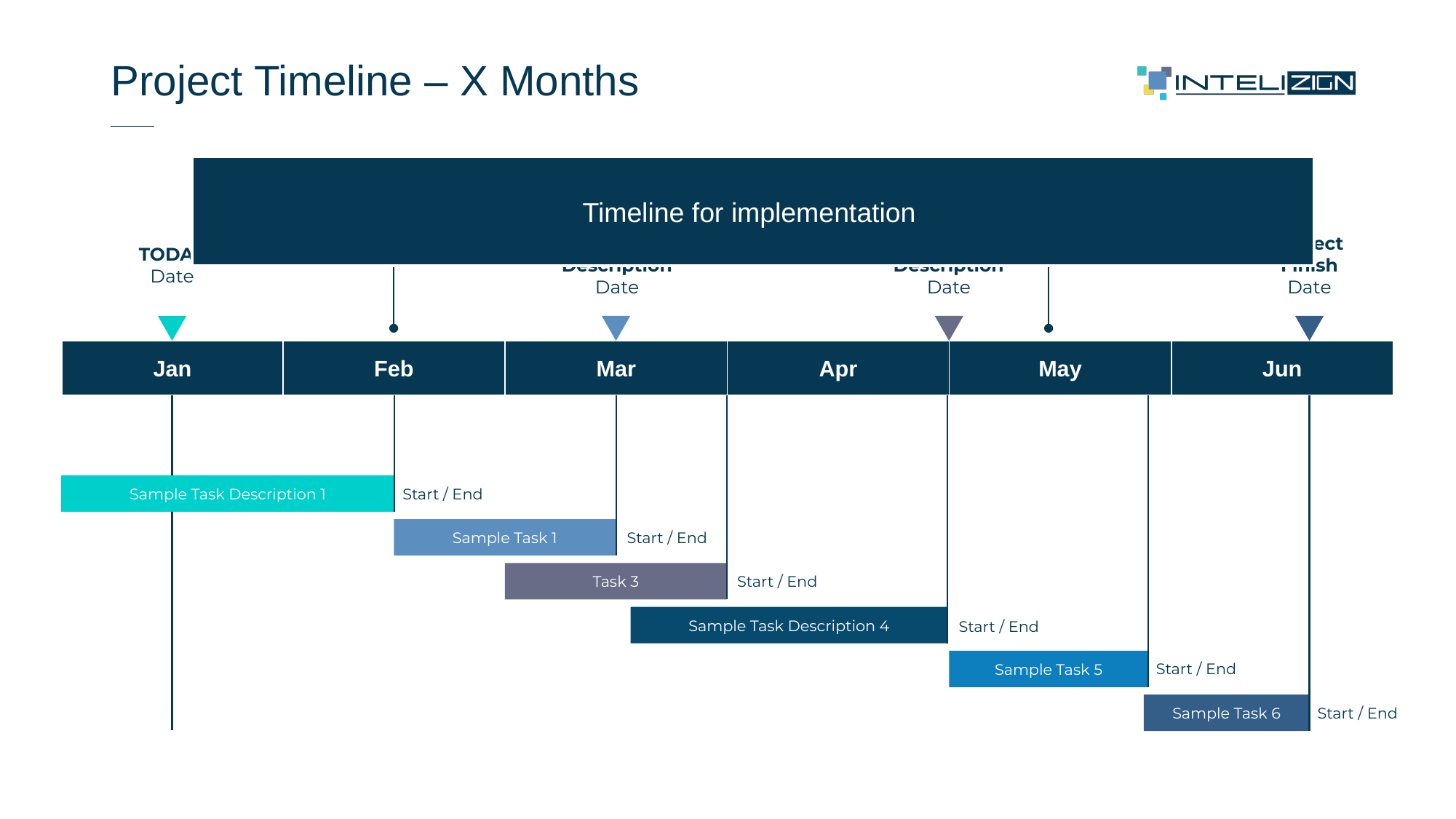

# Project Timeline – X Months
Timeline for implementation
Milestone
Description
Date

Milestone
Description
Date

Milestone
Description
Date
Milestone
Description
Date
Project
Finish
Date
TODAY
Date

Jan
Feb
Mar
Apr
May
Jun
Sample Task Description 1
Start / End
Sample Task 1
Start / End
Task 3
Start / End
Sample Task Description 4
Start / End
Sample Task 5
Start / End
Sample Task 6
Start / End